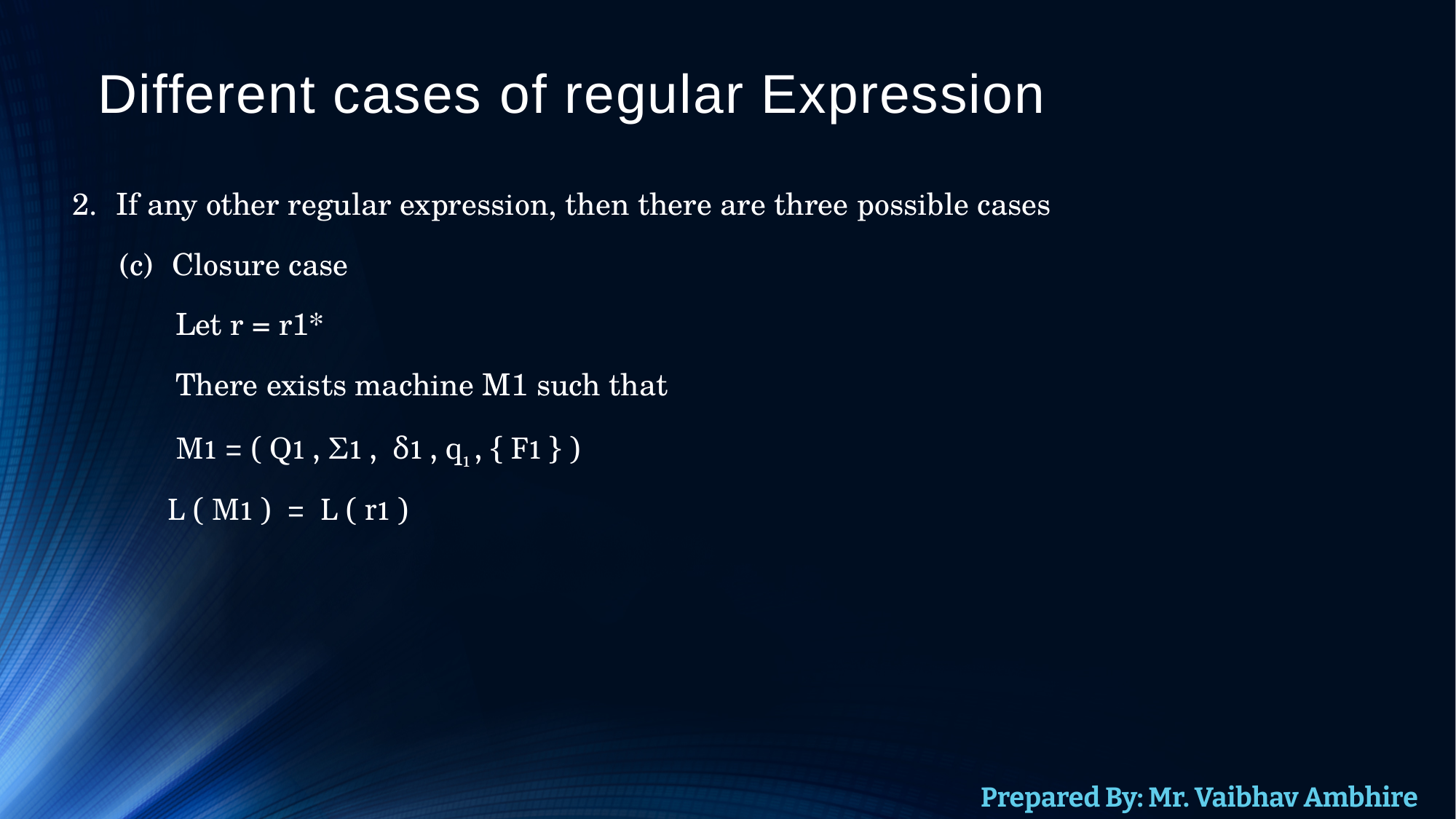

# Different cases of regular Expression
2.  If any other regular expression, then there are three possible cases
     (c)  Closure case
           Let r = r1*
           There exists machine M1 such that
           M1 = ( Q1 , Σ1 ,  δ1 , q1 , { F1 } )
             L ( M1 )  =  L ( r1 )